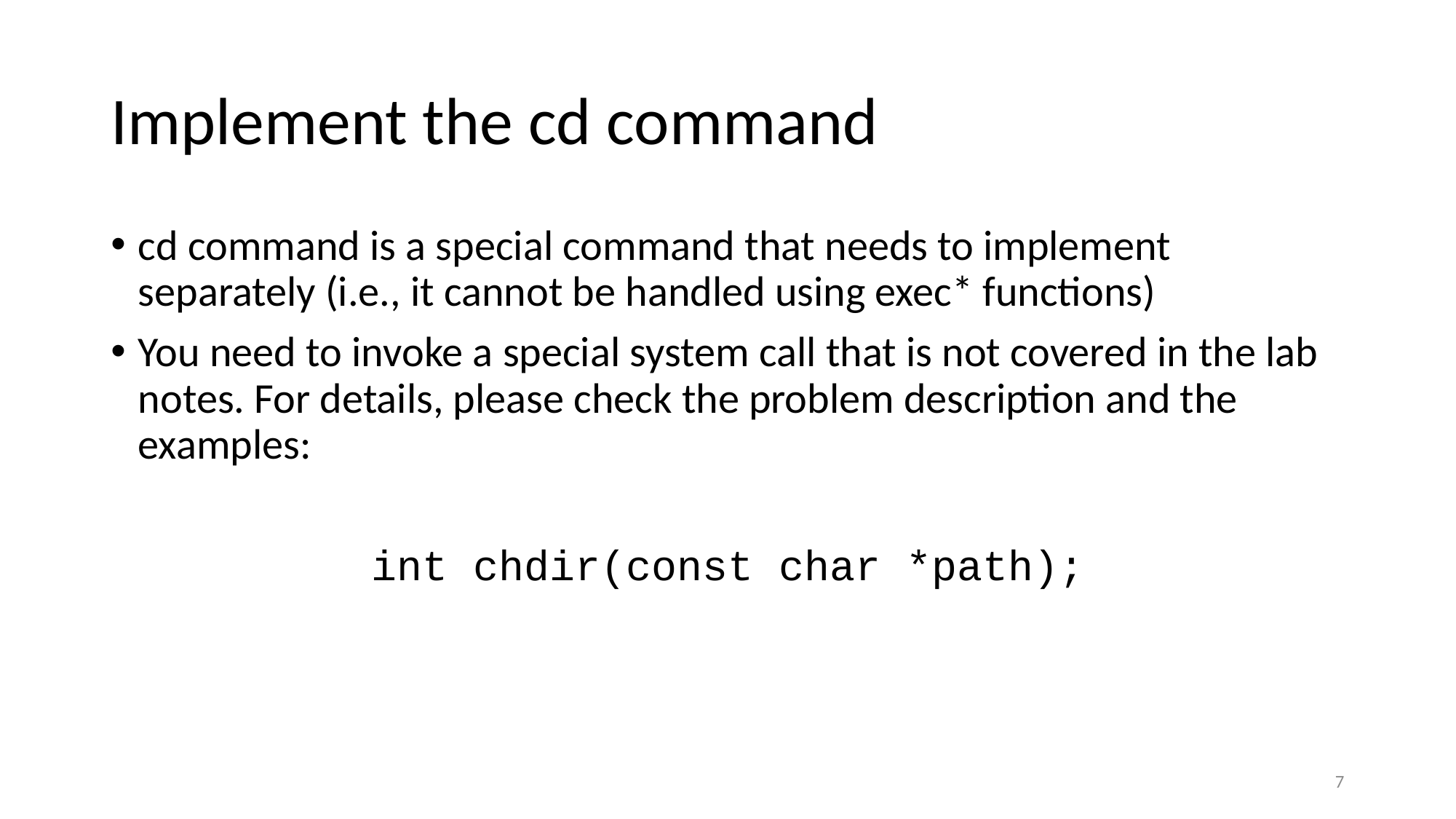

# Implement the cd command
cd command is a special command that needs to implement separately (i.e., it cannot be handled using exec* functions)
You need to invoke a special system call that is not covered in the lab notes. For details, please check the problem description and the examples:

int chdir(const char *path);

7